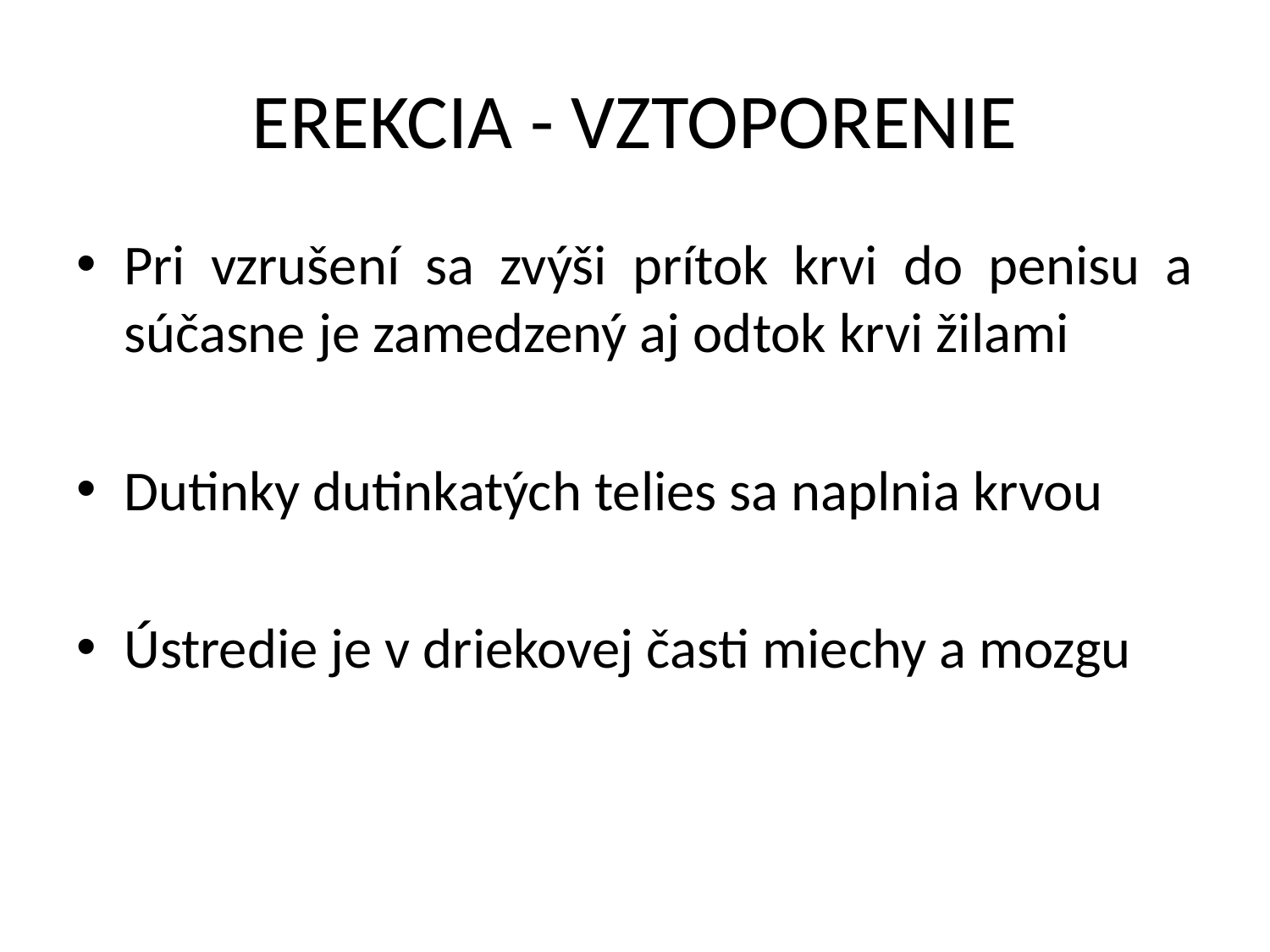

# EREKCIA - VZTOPORENIE
Pri vzrušení sa zvýši prítok krvi do penisu a súčasne je zamedzený aj odtok krvi žilami

Dutinky dutinkatých telies sa naplnia krvou

Ústredie je v driekovej časti miechy a mozgu